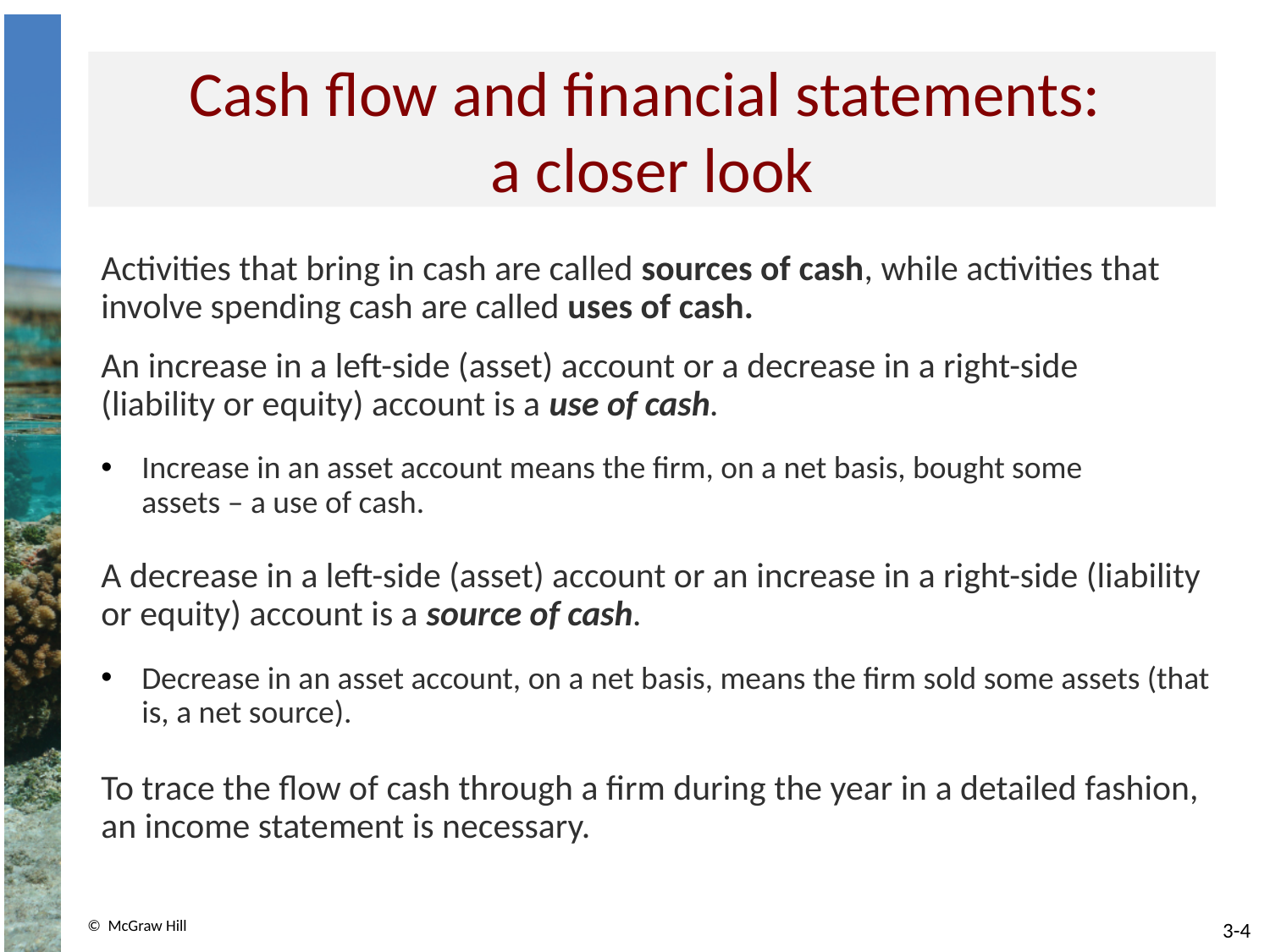

# Cash flow and financial statements: a closer look
Activities that bring in cash are called sources of cash, while activities that involve spending cash are called uses of cash.
An increase in a left-side (asset) account or a decrease in a right-side (liability or equity) account is a use of cash.
Increase in an asset account means the firm, on a net basis, bought some assets – a use of cash.
A decrease in a left-side (asset) account or an increase in a right-side (liability or equity) account is a source of cash.
Decrease in an asset account, on a net basis, means the firm sold some assets (that is, a net source).
To trace the flow of cash through a firm during the year in a detailed fashion, an income statement is necessary.